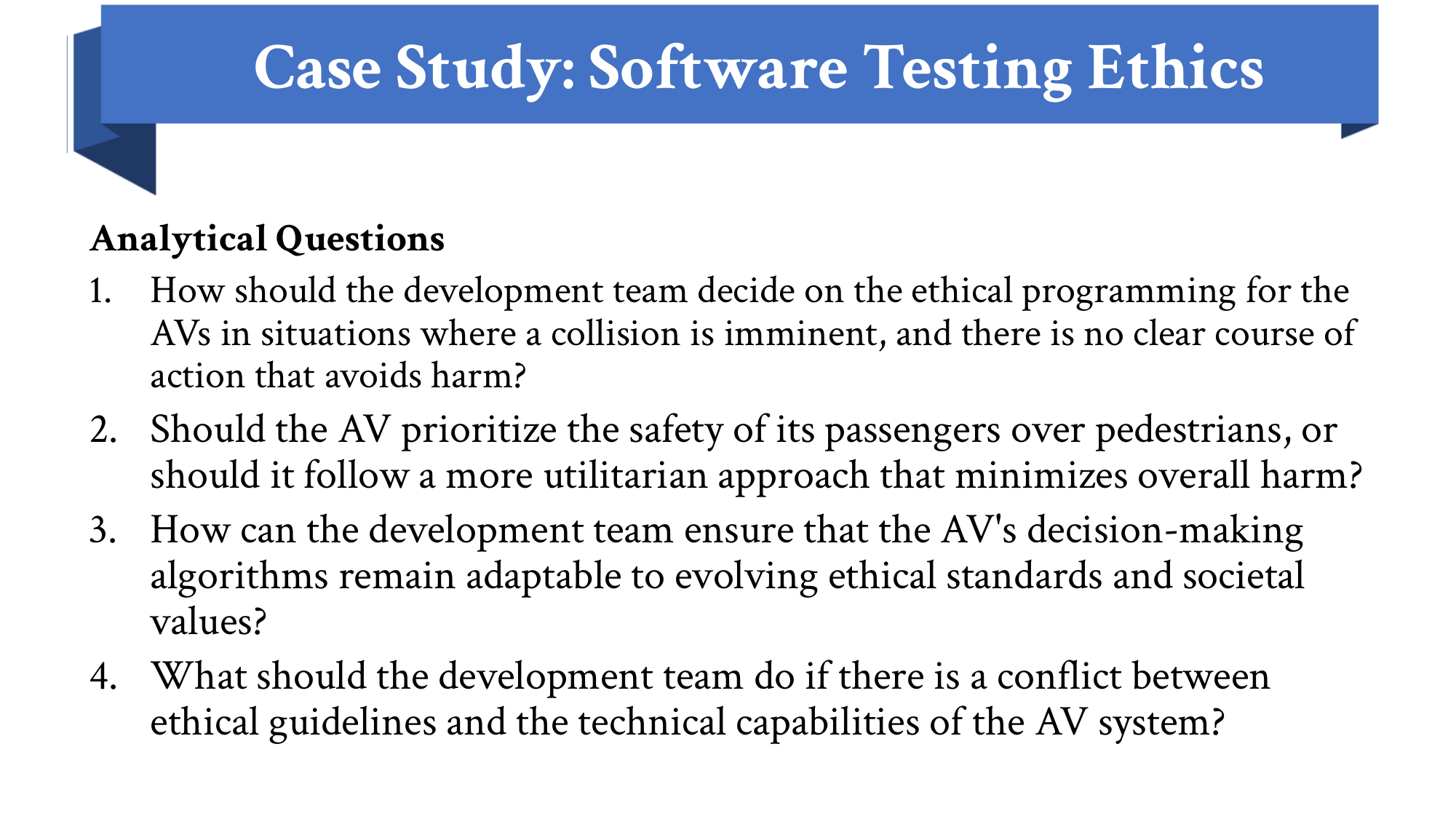

# Case Study: Software Testing Ethics
Analytical Questions
How should the development team decide on the ethical programming for the AVs in situations where a collision is imminent, and there is no clear course of action that avoids harm?
Should the AV prioritize the safety of its passengers over pedestrians, or should it follow a more utilitarian approach that minimizes overall harm?
How can the development team ensure that the AV's decision-making algorithms remain adaptable to evolving ethical standards and societal values?
What should the development team do if there is a conflict between ethical guidelines and the technical capabilities of the AV system?